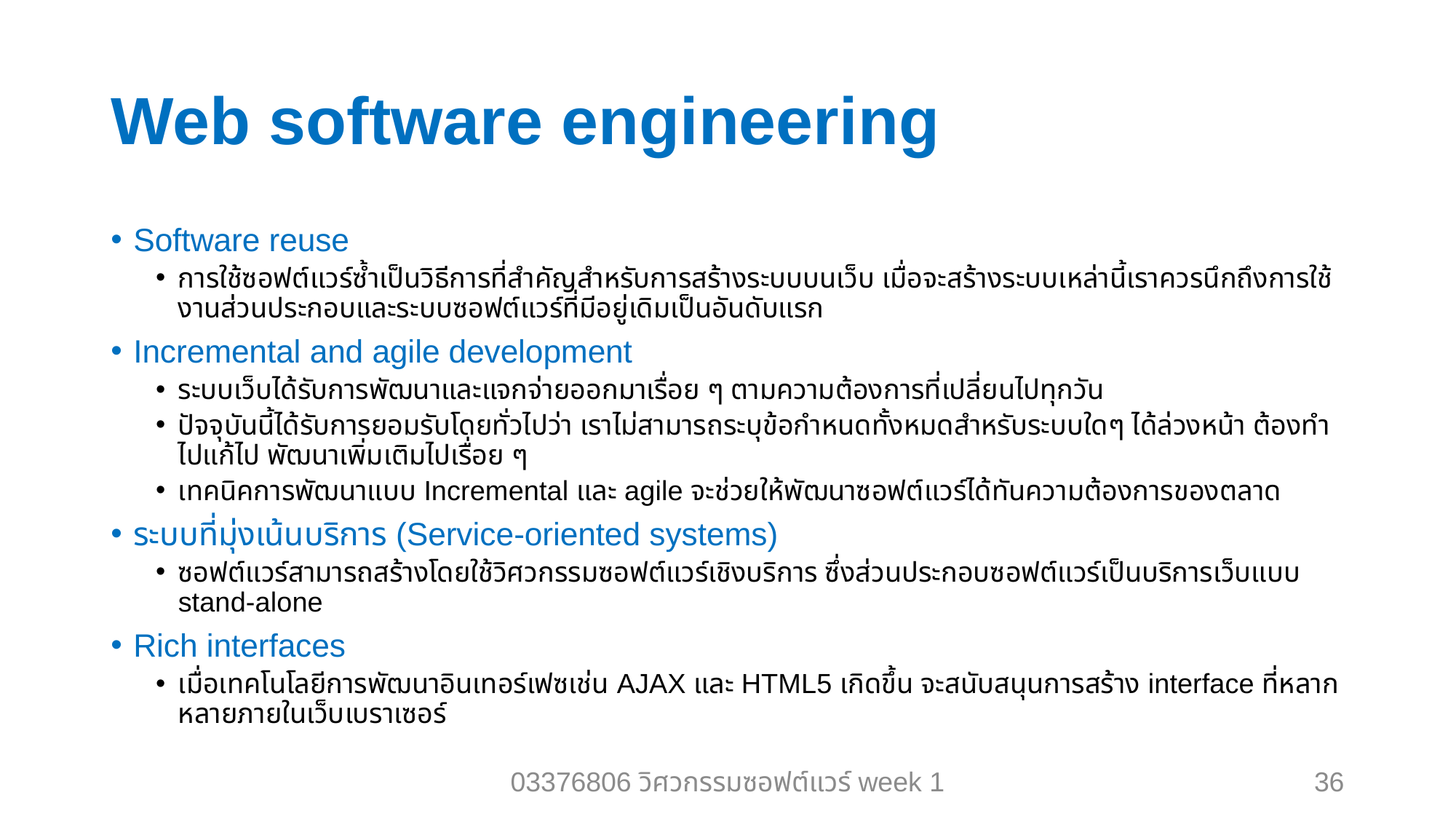

# Web software engineering
Software reuse
การใช้ซอฟต์แวร์ซ้ำเป็นวิธีการที่สำคัญสำหรับการสร้างระบบบนเว็บ เมื่อจะสร้างระบบเหล่านี้เราควรนึกถึงการใช้งานส่วนประกอบและระบบซอฟต์แวร์ที่มีอยู่เดิมเป็นอันดับแรก
Incremental and agile development
ระบบเว็บได้รับการพัฒนาและแจกจ่ายออกมาเรื่อย ๆ ตามความต้องการที่เปลี่ยนไปทุกวัน
ปัจจุบันนี้ได้รับการยอมรับโดยทั่วไปว่า เราไม่สามารถระบุข้อกำหนดทั้งหมดสำหรับระบบใดๆ ได้ล่วงหน้า ต้องทำไปแก้ไป พัฒนาเพิ่มเติมไปเรื่อย ๆ
เทคนิคการพัฒนาแบบ Incremental และ agile จะช่วยให้พัฒนาซอฟต์แวร์ได้ทันความต้องการของตลาด
ระบบที่มุ่งเน้นบริการ (Service-oriented systems)
ซอฟต์แวร์สามารถสร้างโดยใช้วิศวกรรมซอฟต์แวร์เชิงบริการ ซึ่งส่วนประกอบซอฟต์แวร์เป็นบริการเว็บแบบ stand-alone
Rich interfaces
เมื่อเทคโนโลยีการพัฒนาอินเทอร์เฟซเช่น AJAX และ HTML5 เกิดขึ้น จะสนับสนุนการสร้าง interface ที่หลากหลายภายในเว็บเบราเซอร์

03376806 วิศวกรรมซอฟต์แวร์ week 1
36